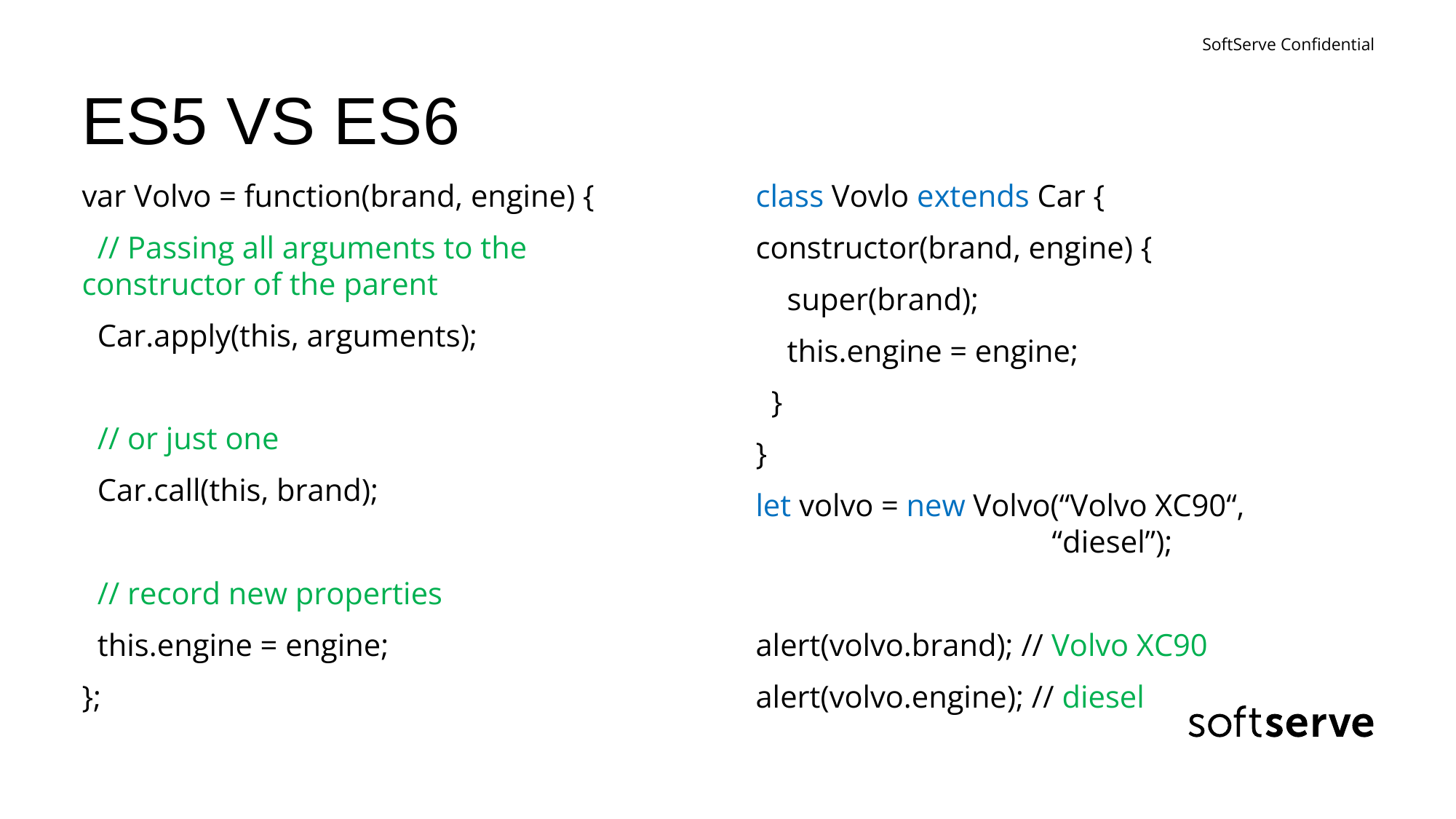

# ES5 VS ES6
var Volvo = function(brand, engine) {
  // Passing all arguments to the constructor of the parent
  Car.apply(this, arguments);

  // or just one
  Car.call(this, brand);

  // record new properties
  this.engine = engine;
};
class Vovlo extends Car {
constructor(brand, engine) {
    super(brand);
    this.engine = engine;
  }
}
let volvo = new Volvo(“Volvo XC90“, 			          “diesel”);

alert(volvo.brand); // Volvo XC90
alert(volvo.engine); // diesel